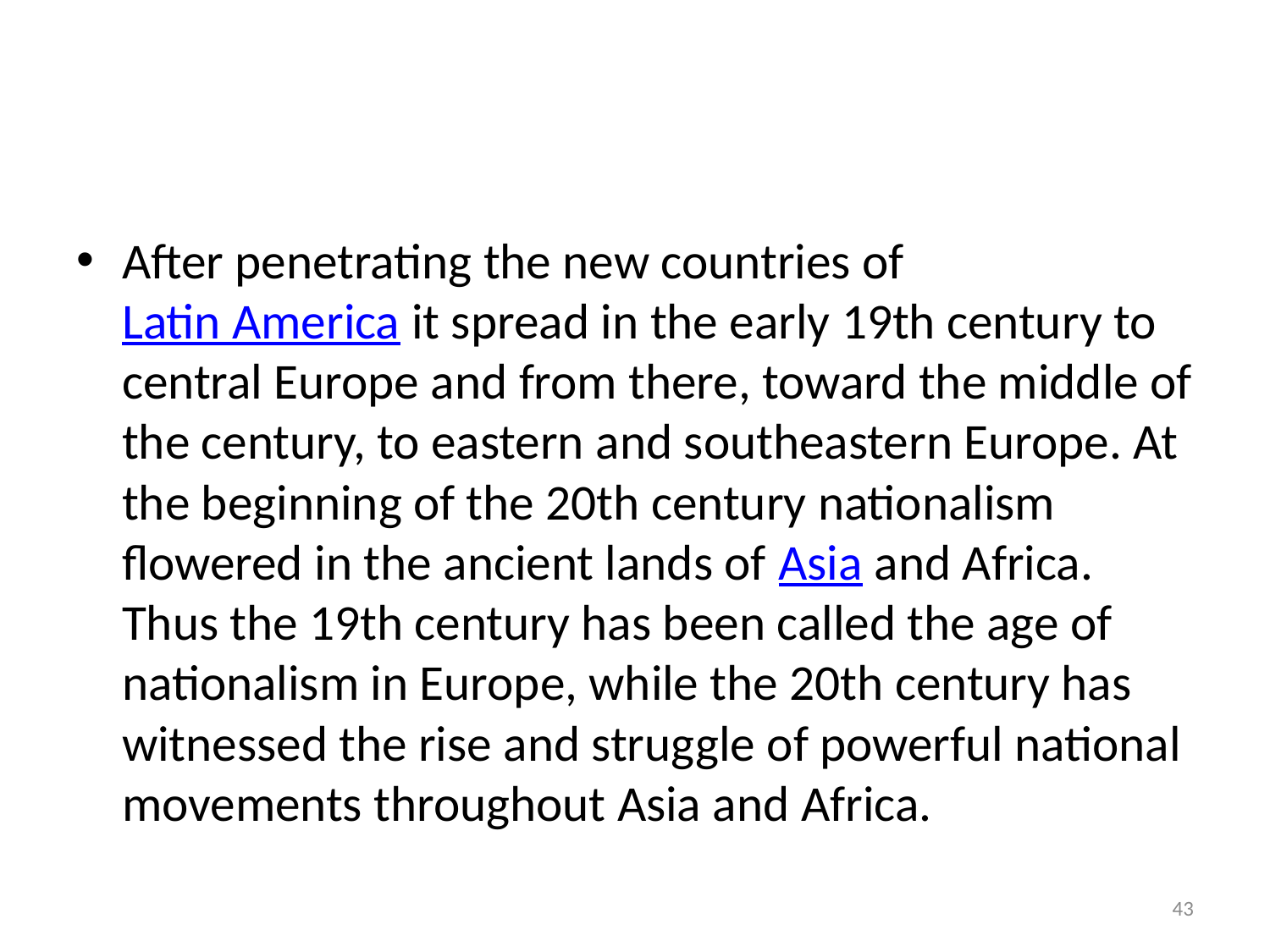

#
After penetrating the new countries of Latin America it spread in the early 19th century to central Europe and from there, toward the middle of the century, to eastern and southeastern Europe. At the beginning of the 20th century nationalism flowered in the ancient lands of Asia and Africa. Thus the 19th century has been called the age of nationalism in Europe, while the 20th century has witnessed the rise and struggle of powerful national movements throughout Asia and Africa.

43